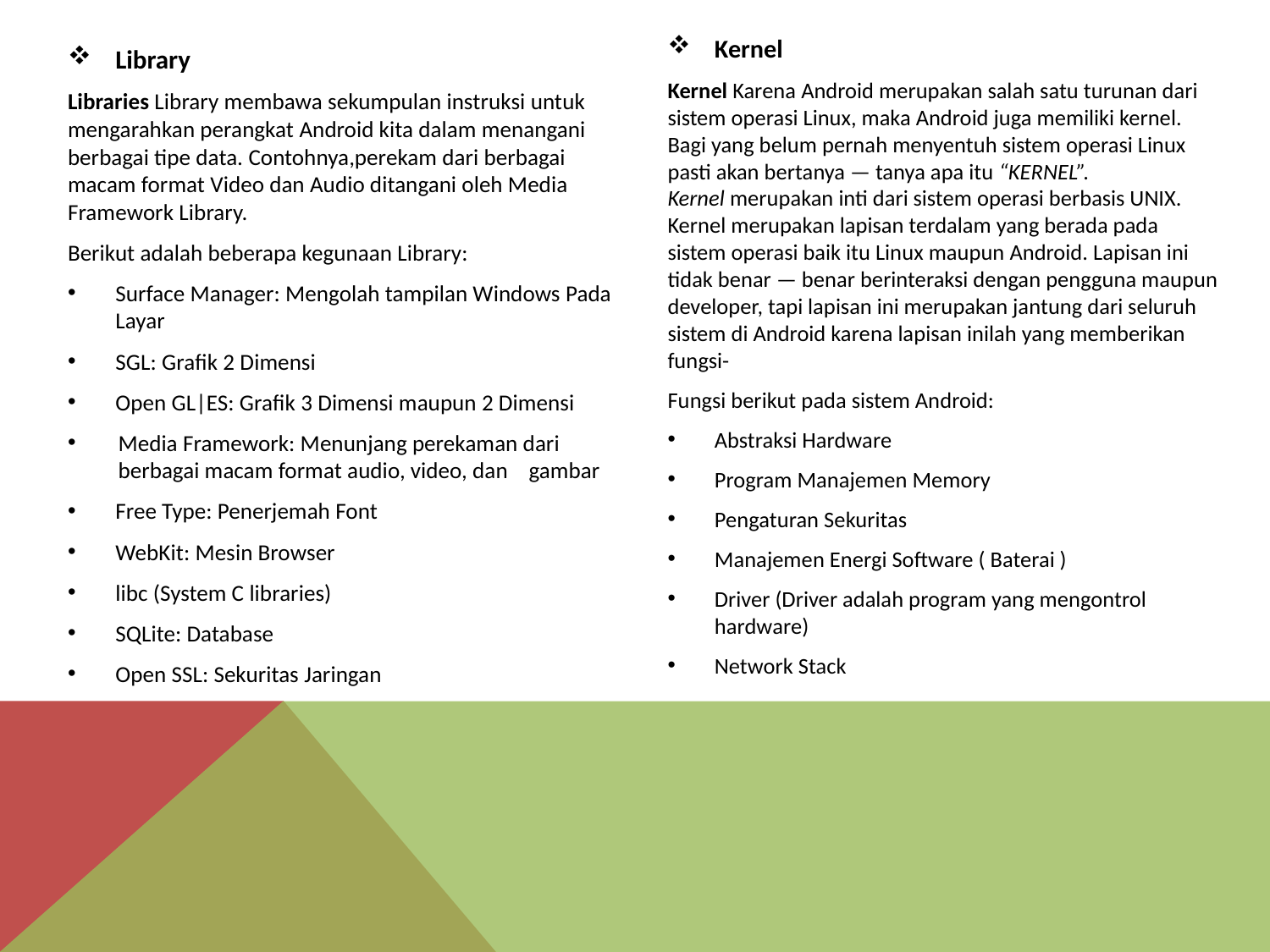

Kernel
Kernel Karena Android merupakan salah satu turunan dari sistem operasi Linux, maka Android juga memiliki kernel. Bagi yang belum pernah menyentuh sistem operasi Linux pasti akan bertanya — tanya apa itu “KERNEL”. Kernel merupakan inti dari sistem operasi berbasis UNIX. Kernel merupakan lapisan terdalam yang berada pada sistem operasi baik itu Linux maupun Android. Lapisan ini tidak benar — benar berinteraksi dengan pengguna maupun developer, tapi lapisan ini merupakan jantung dari seluruh sistem di Android karena lapisan inilah yang memberikan fungsi-
Fungsi berikut pada sistem Android:
Abstraksi Hardware
Program Manajemen Memory
Pengaturan Sekuritas
Manajemen Energi Software ( Baterai )
Driver (Driver adalah program yang mengontrol hardware)
Network Stack

Library
Libraries Library membawa sekumpulan instruksi untuk mengarahkan perangkat Android kita dalam menangani berbagai tipe data. Contohnya,perekam dari berbagai macam format Video dan Audio ditangani oleh Media Framework Library.
Berikut adalah beberapa kegunaan Library:
Surface Manager: Mengolah tampilan Windows Pada Layar
SGL: Grafik 2 Dimensi
Open GL|ES: Grafik 3 Dimensi maupun 2 Dimensi
Media Framework: Menunjang perekaman dari berbagai macam format audio, video, dan    gambar
Free Type: Penerjemah Font
WebKit: Mesin Browser
libc (System C libraries)
SQLite: Database
Open SSL: Sekuritas Jaringan